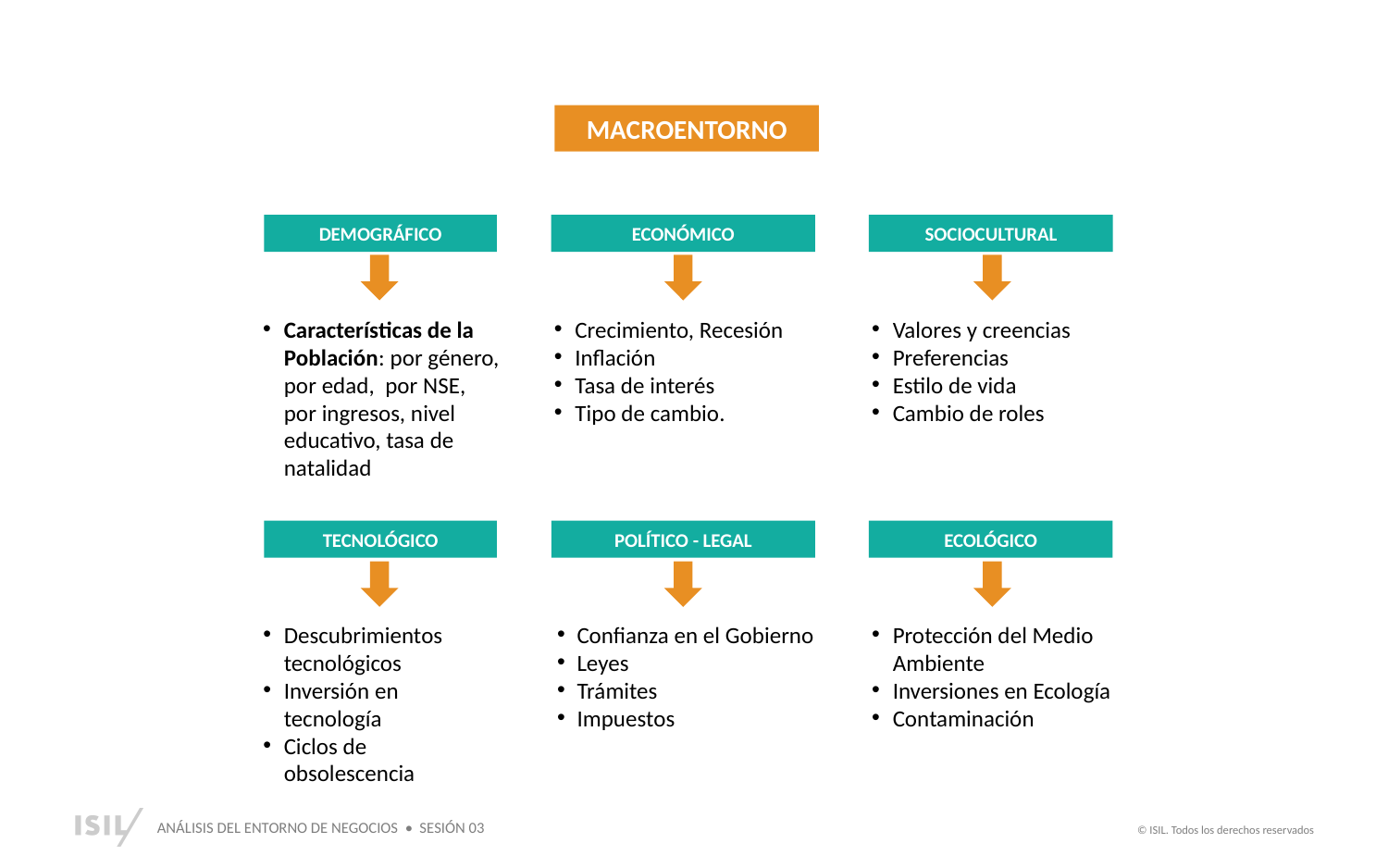

MACROENTORNO
MACRO ENTORNO
DEMOGRÁFICO
ECONÓMICO
SOCIOCULTURAL

Características de la Población: por género, por edad,  por NSE,
por ingresos, nivel educativo, tasa de natalidad
Crecimiento, Recesión
Inflación
Tasa de interés
Tipo de cambio.
Valores y creencias
Preferencias
Estilo de vida
Cambio de roles
TECNOLÓGICO
POLÍTICO - LEGAL
ECOLÓGICO

Descubrimientos tecnológicos
Inversión en tecnología
Ciclos de obsolescencia
Confianza en el Gobierno
Leyes
Trámites
Impuestos
Protección del Medio Ambiente
Inversiones en Ecología
Contaminación